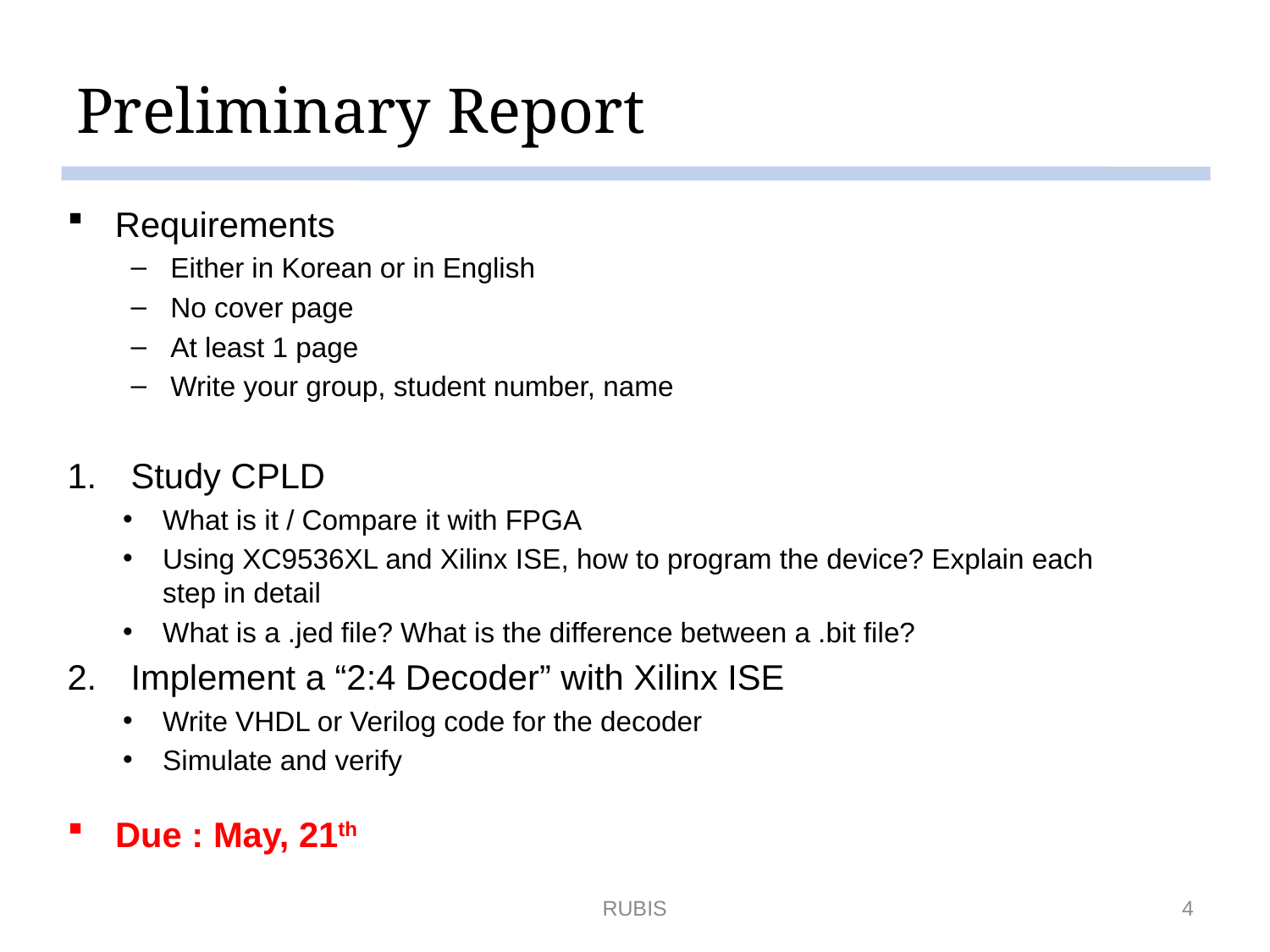

# Preliminary Report
Requirements
Either in Korean or in English
No cover page
At least 1 page
Write your group, student number, name

Study CPLD
What is it / Compare it with FPGA
Using XC9536XL and Xilinx ISE, how to program the device? Explain each step in detail
What is a .jed file? What is the difference between a .bit file?
Implement a “2:4 Decoder” with Xilinx ISE
Write VHDL or Verilog code for the decoder
Simulate and verify

Due : May, 21th
RUBIS
4